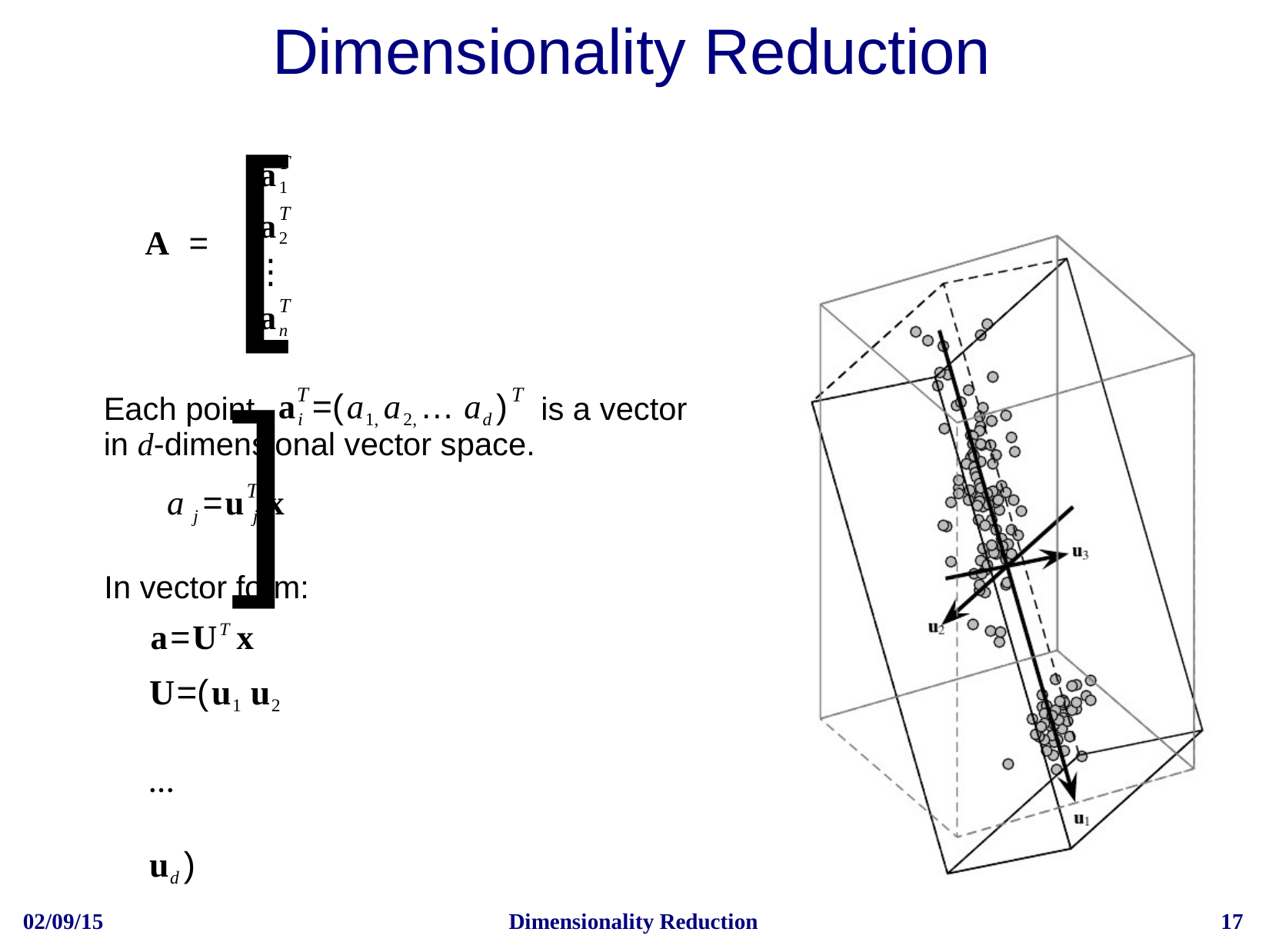

# Dimensionality Reduction
[ ]
T
a1
T
a2
A	=

⋮
T
an
T	T
ai  =(a1, a2,… ad )
Each point
is a vector
in d-dimensional vector space.
a j =u j  x
T
In vector form:
a=UT x
U=(u1  u2	…	ud )
02/09/15
Dimensionality Reduction
17